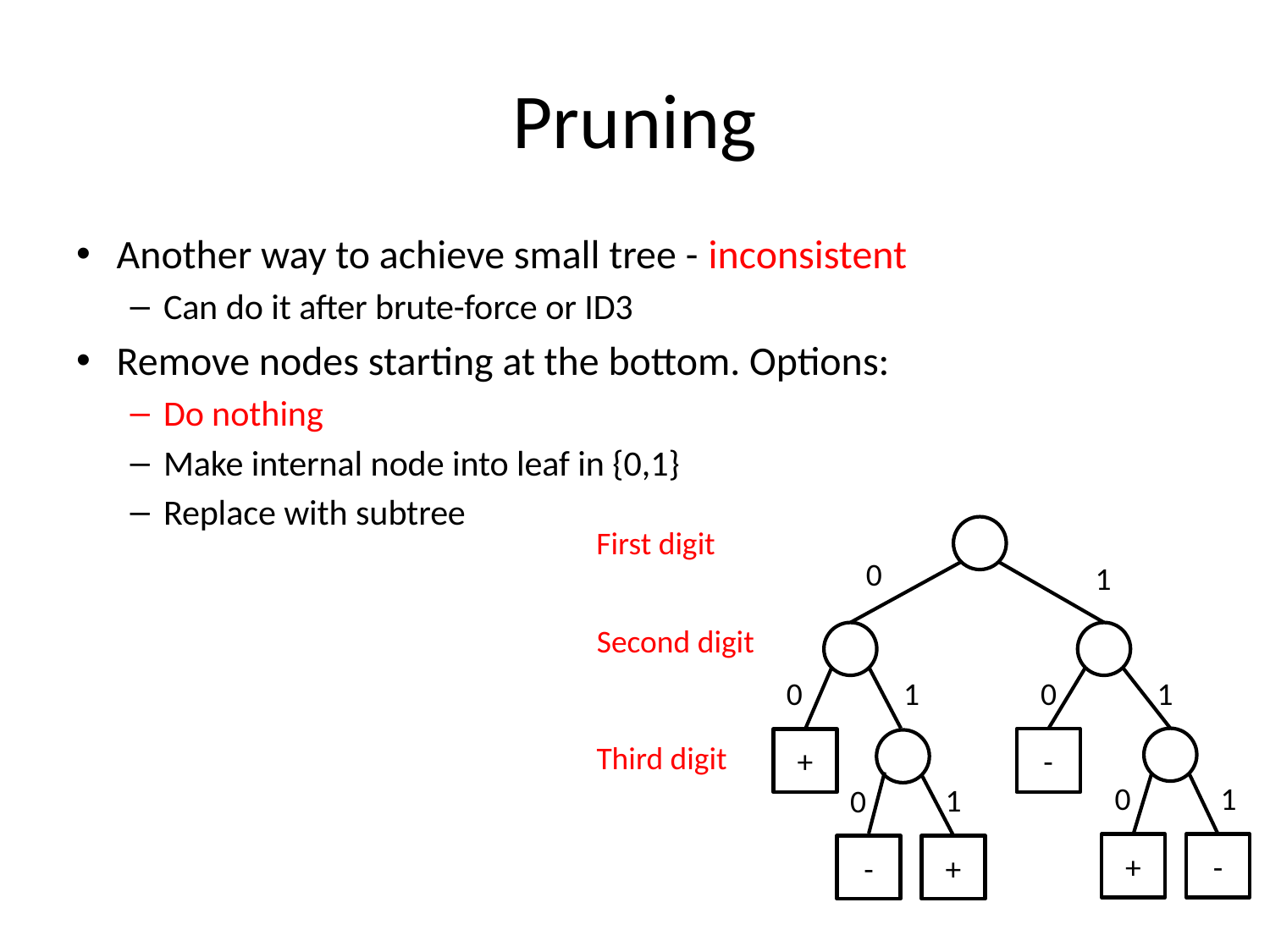

# Pruning
Another way to achieve small tree - inconsistent
Can do it after brute-force or ID3
Remove nodes starting at the bottom. Options:
Do nothing
Make internal node into leaf in {0,1}
Replace with subtree

First digit

0
1
Second digit

0
1
0
1

-
+

Third digit
0
1
1
0
+
-
-
+